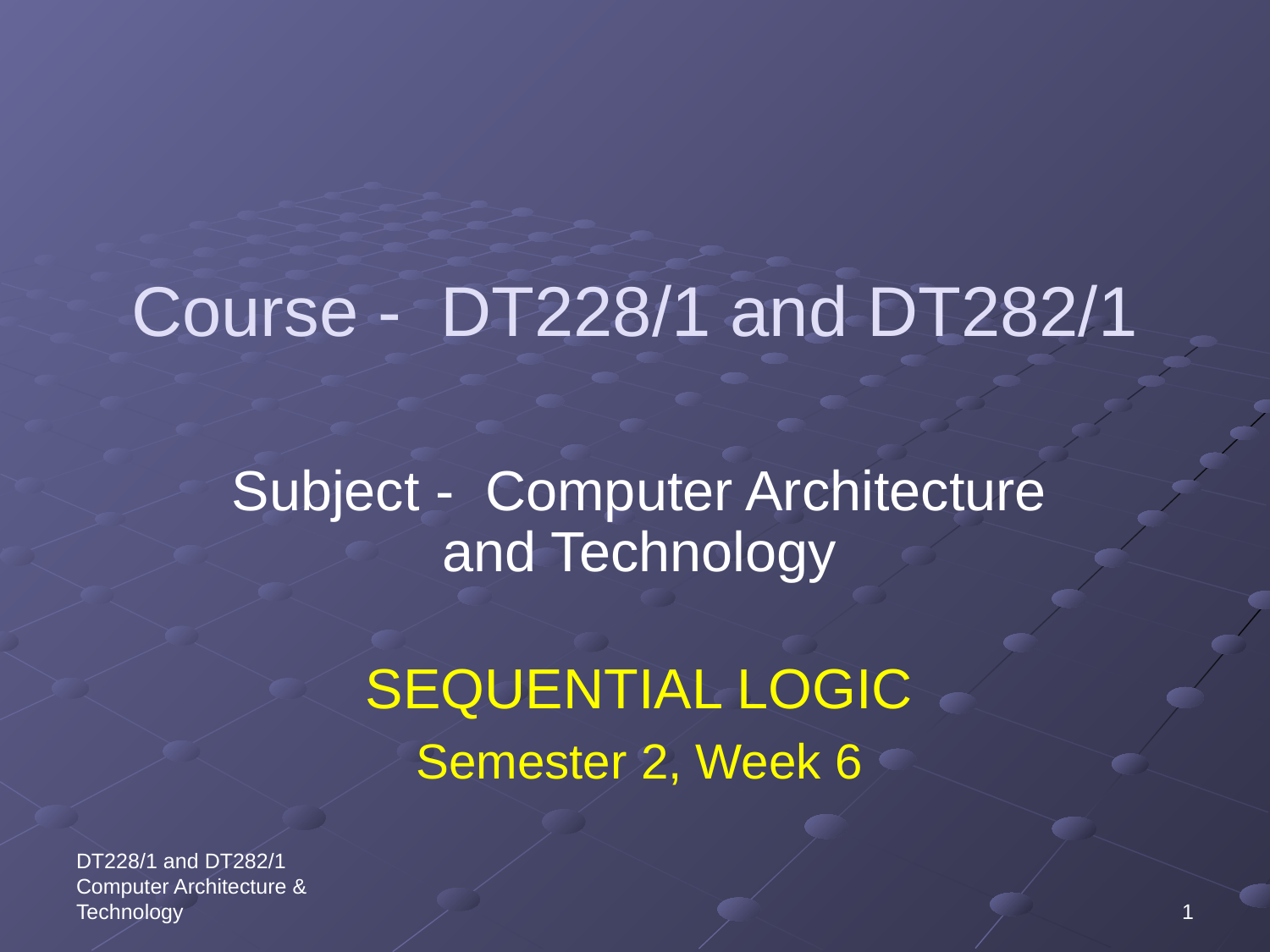

# Course -  DT228/1 and DT282/1
Subject -  Computer Architecture and Technology
SEQUENTIAL LOGIC
Semester 2, Week 6
DT228/1 and DT282/1 Computer Architecture & Technology
1